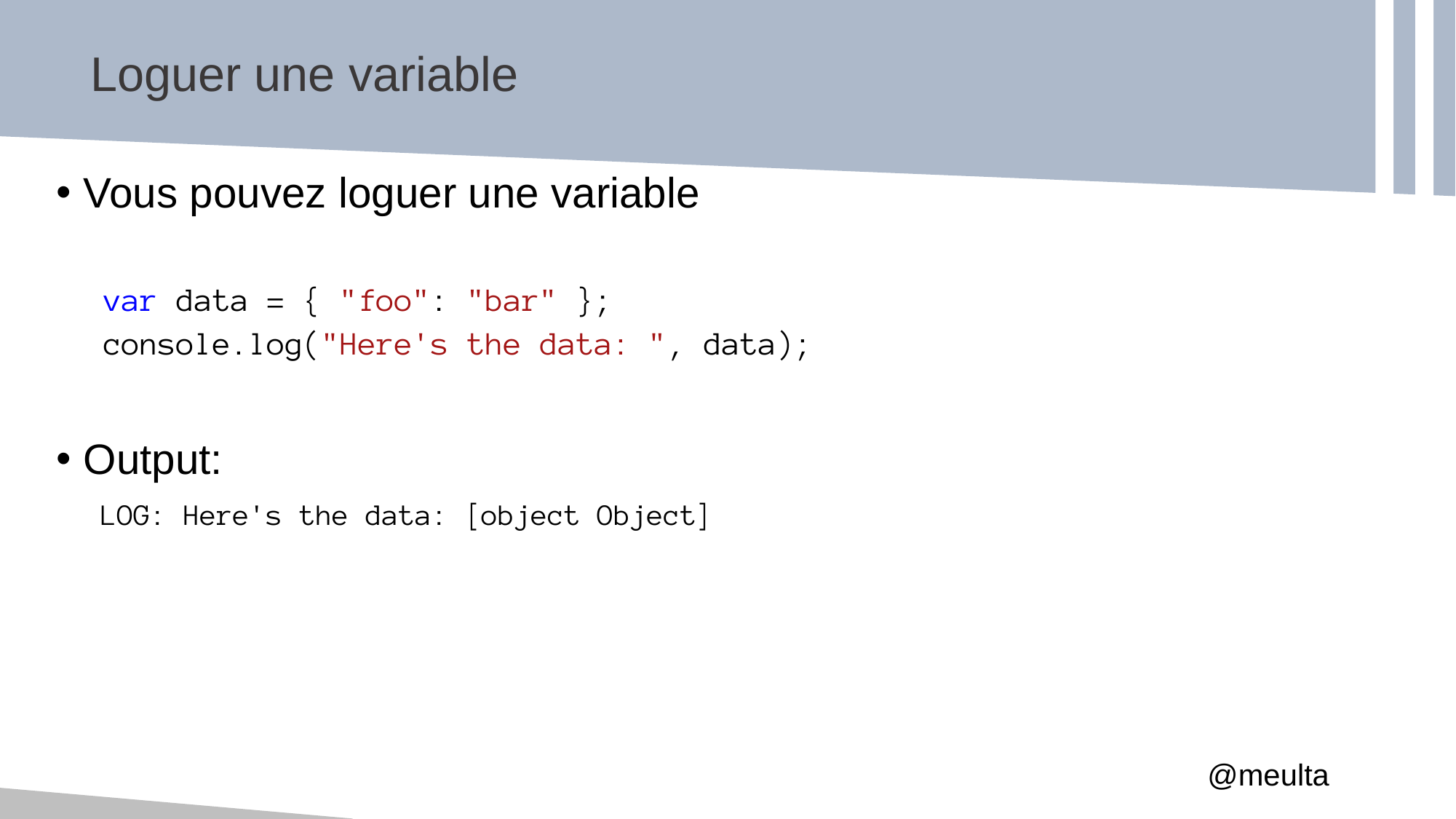

# Loguer une variable
Vous pouvez loguer une variable

var data = { "foo": "bar" };
console.log("Here's the data: ", data);

Output:
   LOG: Here's the data: [object Object]